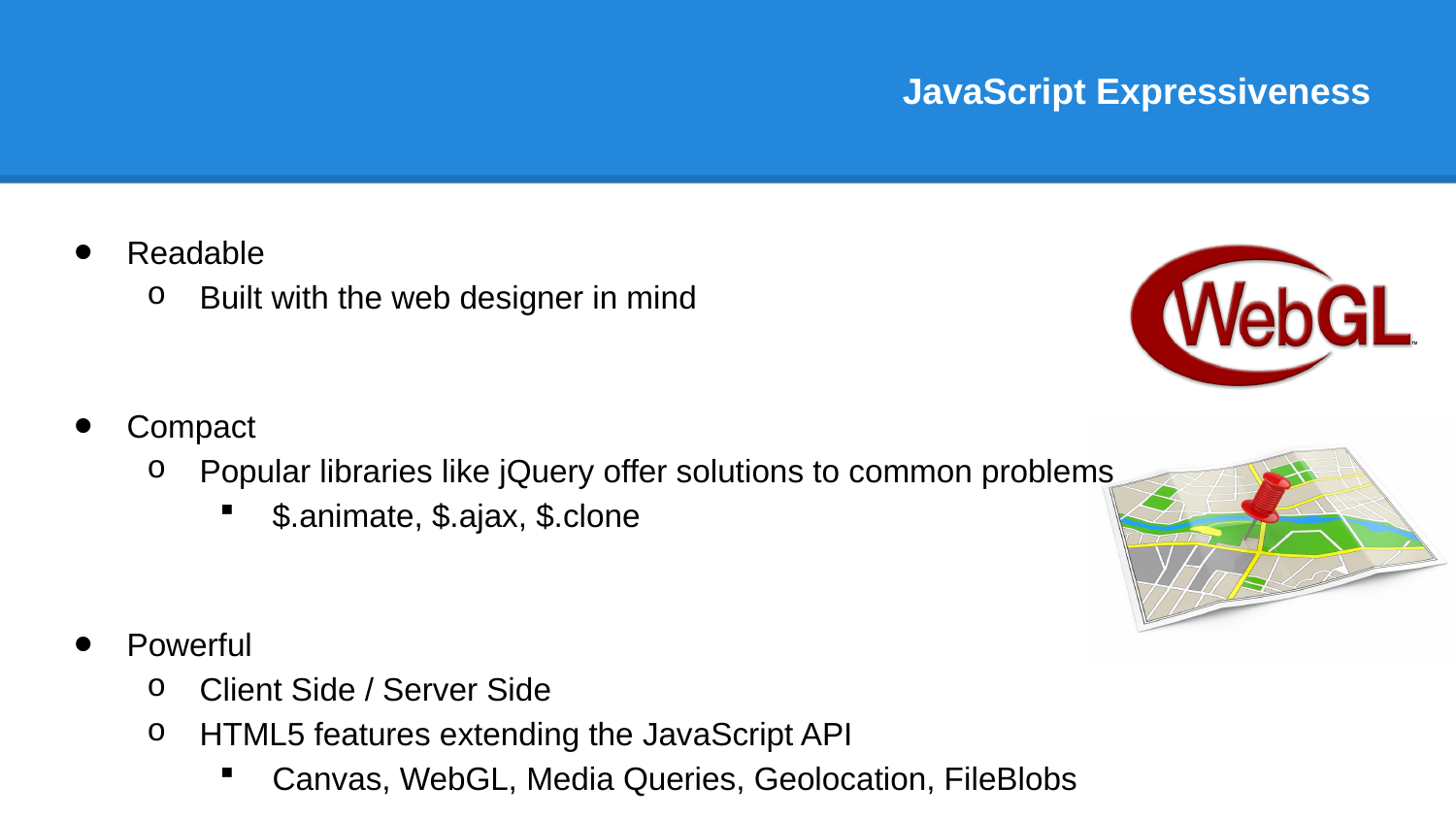

# JavaScript Expressiveness
Readable
Built with the web designer in mind

Compact
Popular libraries like jQuery offer solutions to common problems
$.animate, $.ajax, $.clone

Powerful
Client Side / Server Side
HTML5 features extending the JavaScript API
Canvas, WebGL, Media Queries, Geolocation, FileBlobs